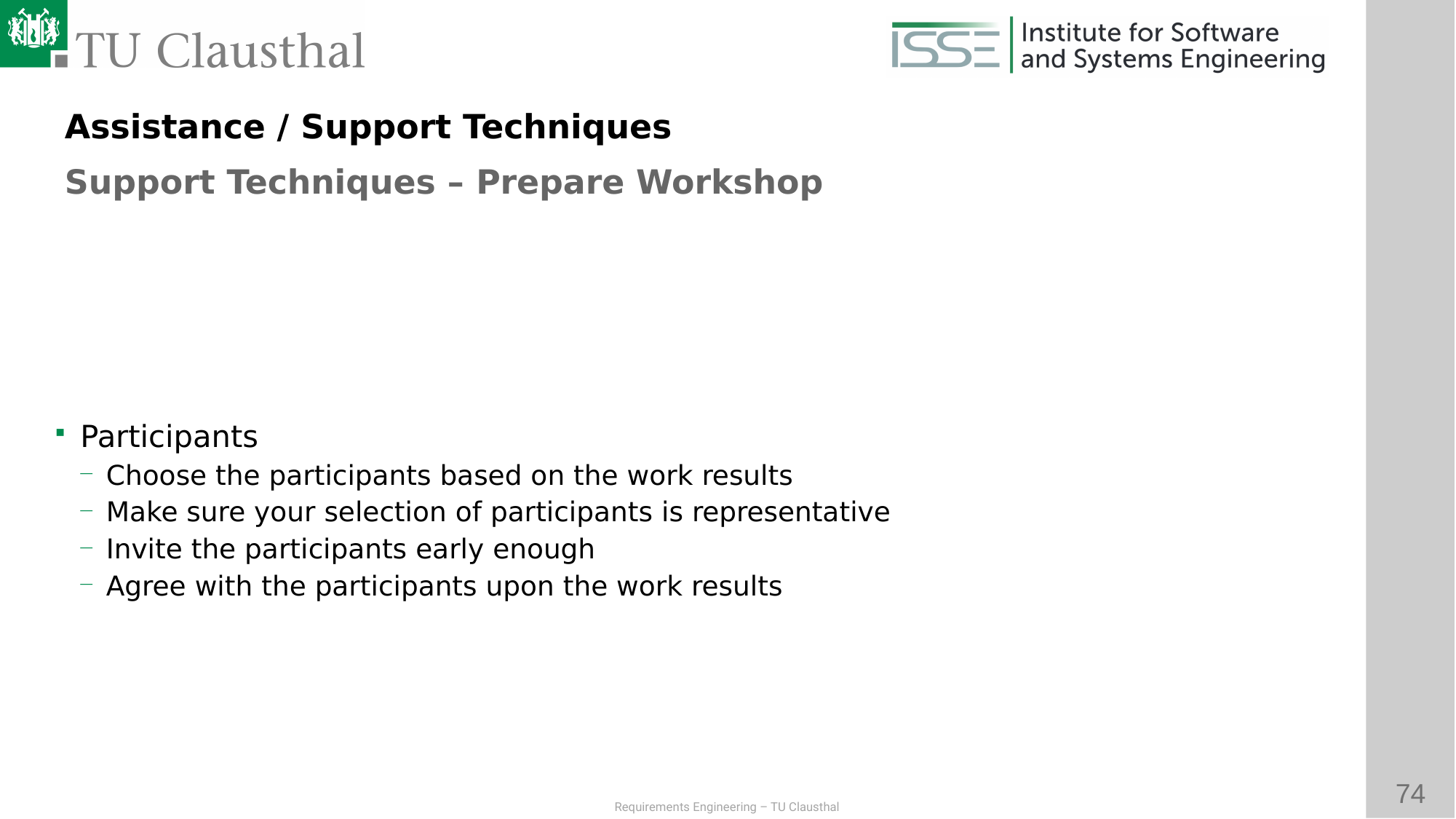

Assistance / Support Techniques
Support Techniques – Prepare Workshop
Participants
Choose the participants based on the work results
Make sure your selection of participants is representative
Invite the participants early enough
Agree with the participants upon the work results